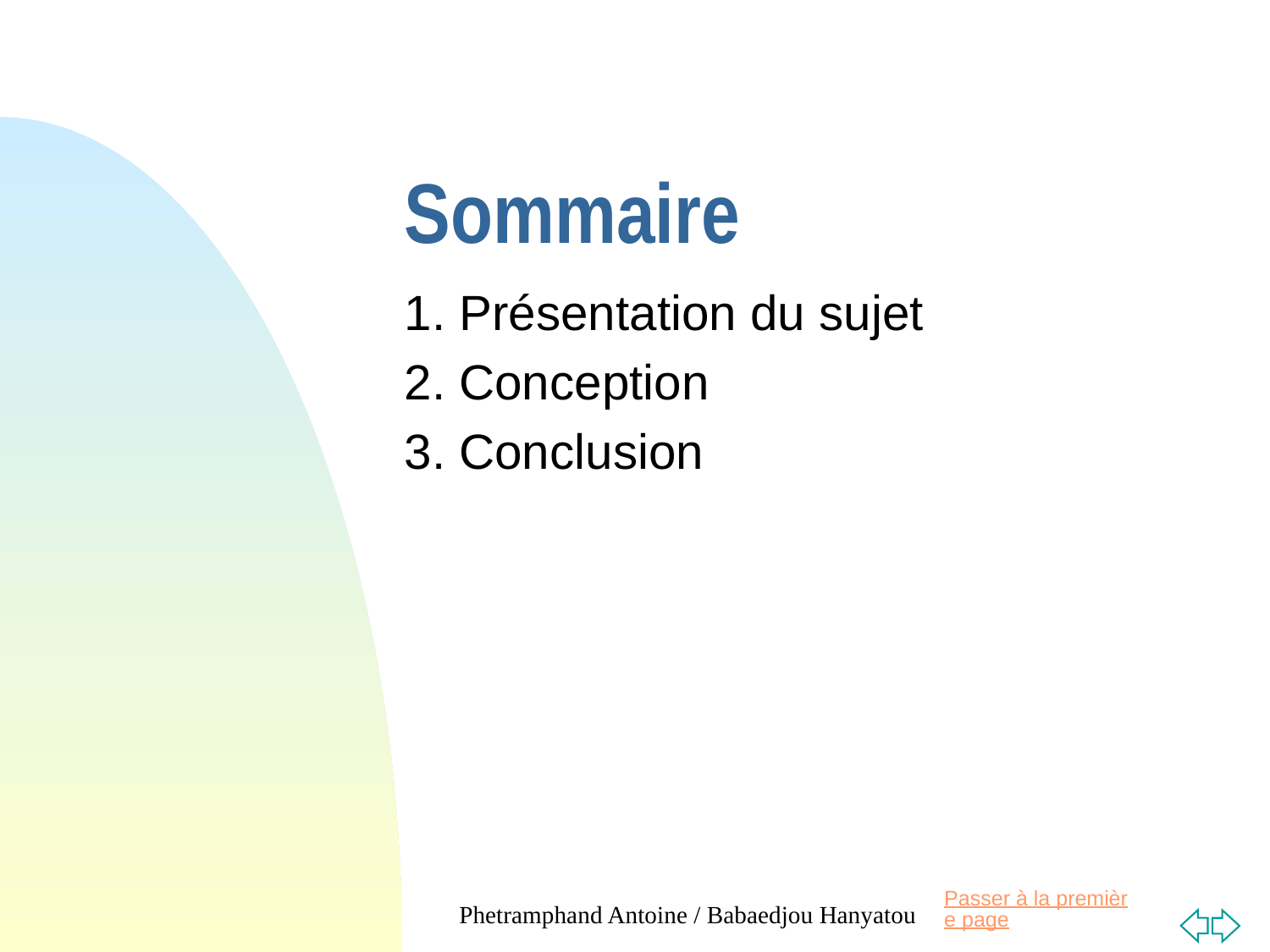

# Sommaire
1. Présentation du sujet
2. Conception
3. Conclusion
Phetramphand Antoine / Babaedjou Hanyatou